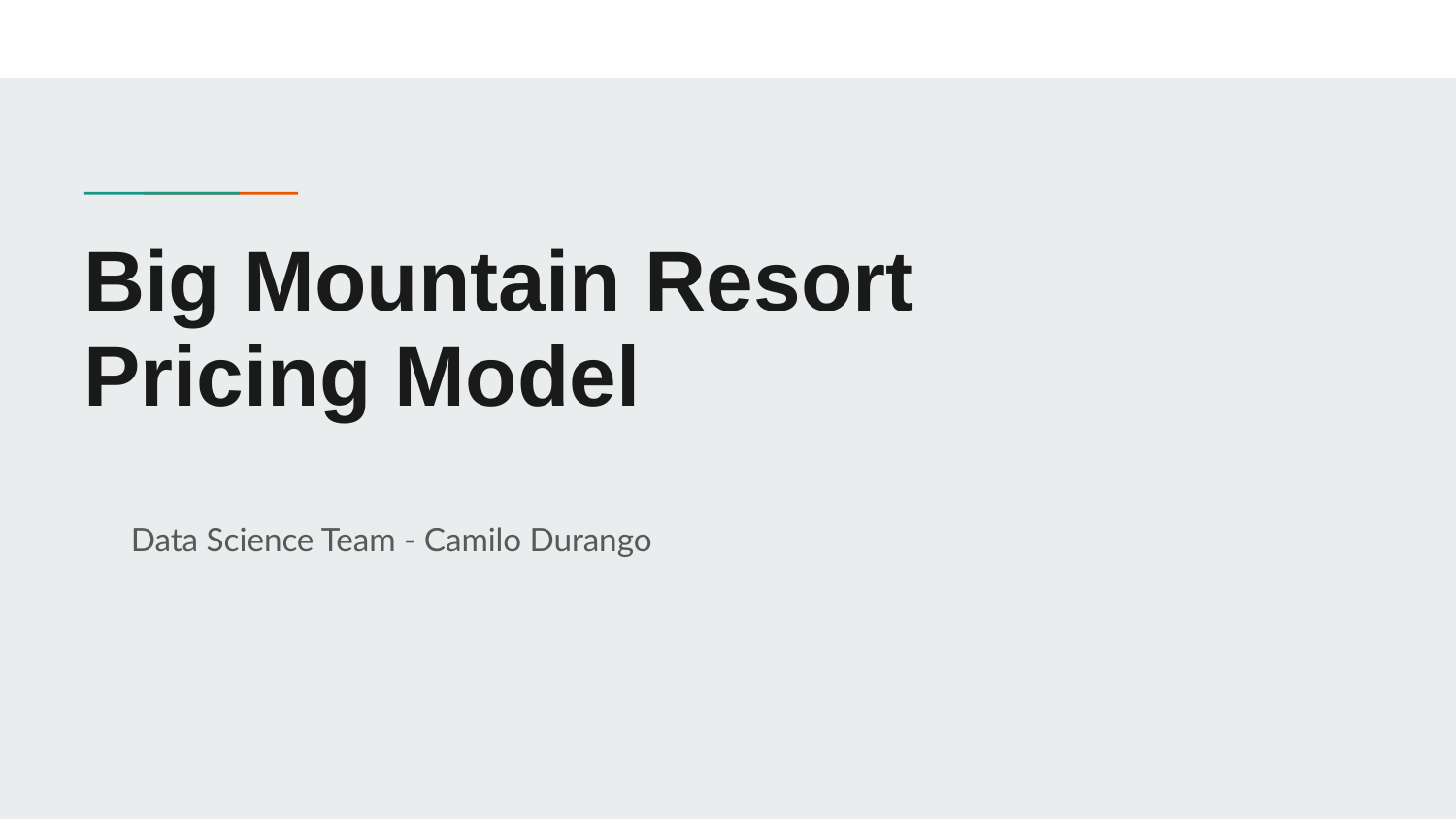

# Big Mountain Resort
Pricing Model
Data Science Team - Camilo Durango